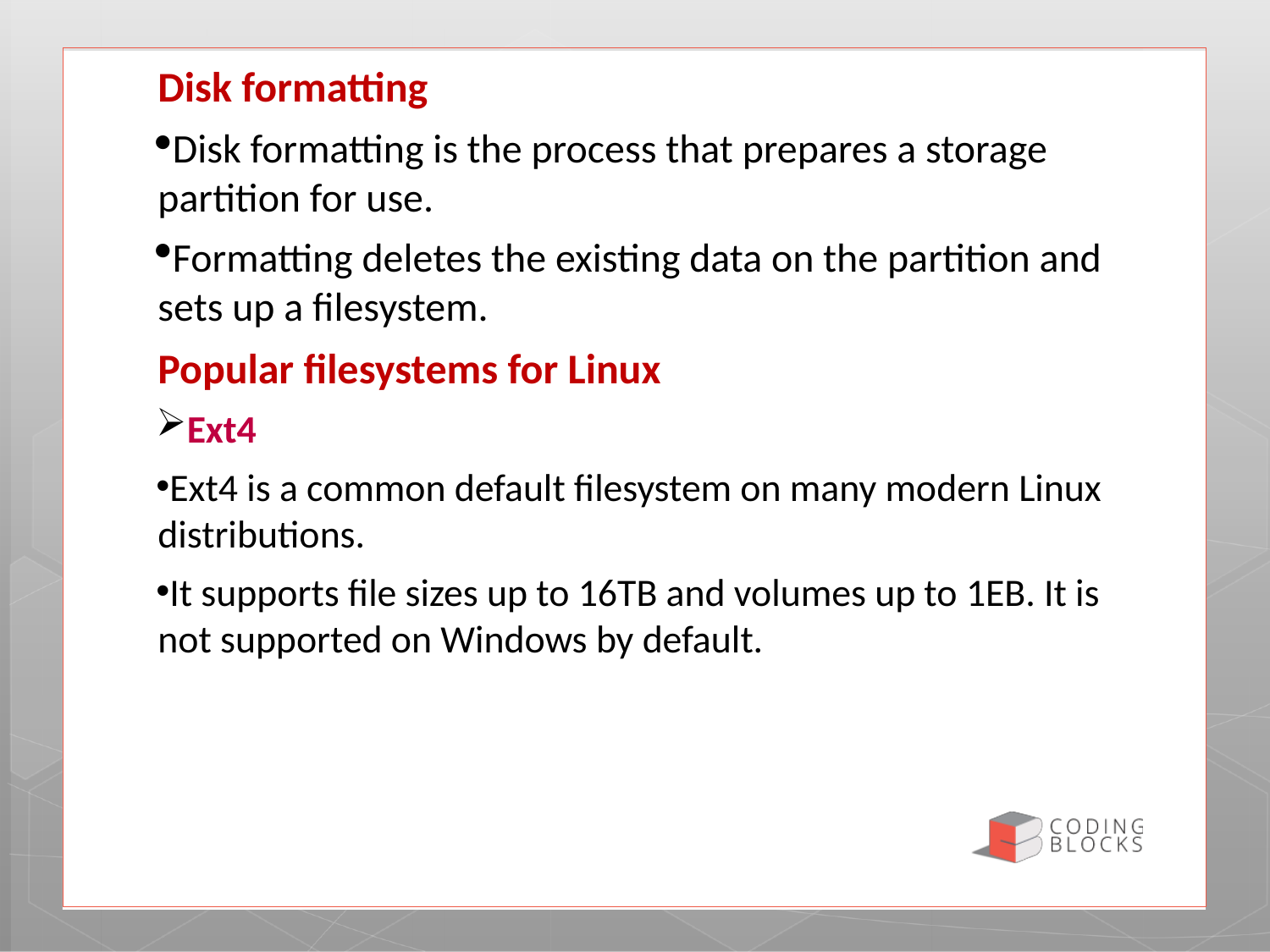

Disk formatting
Disk formatting is the process that prepares a storage partition for use.
Formatting deletes the existing data on the partition and sets up a filesystem.
Popular filesystems for Linux
Ext4
Ext4 is a common default filesystem on many modern Linux distributions.
It supports file sizes up to 16TB and volumes up to 1EB. It is not supported on Windows by default.